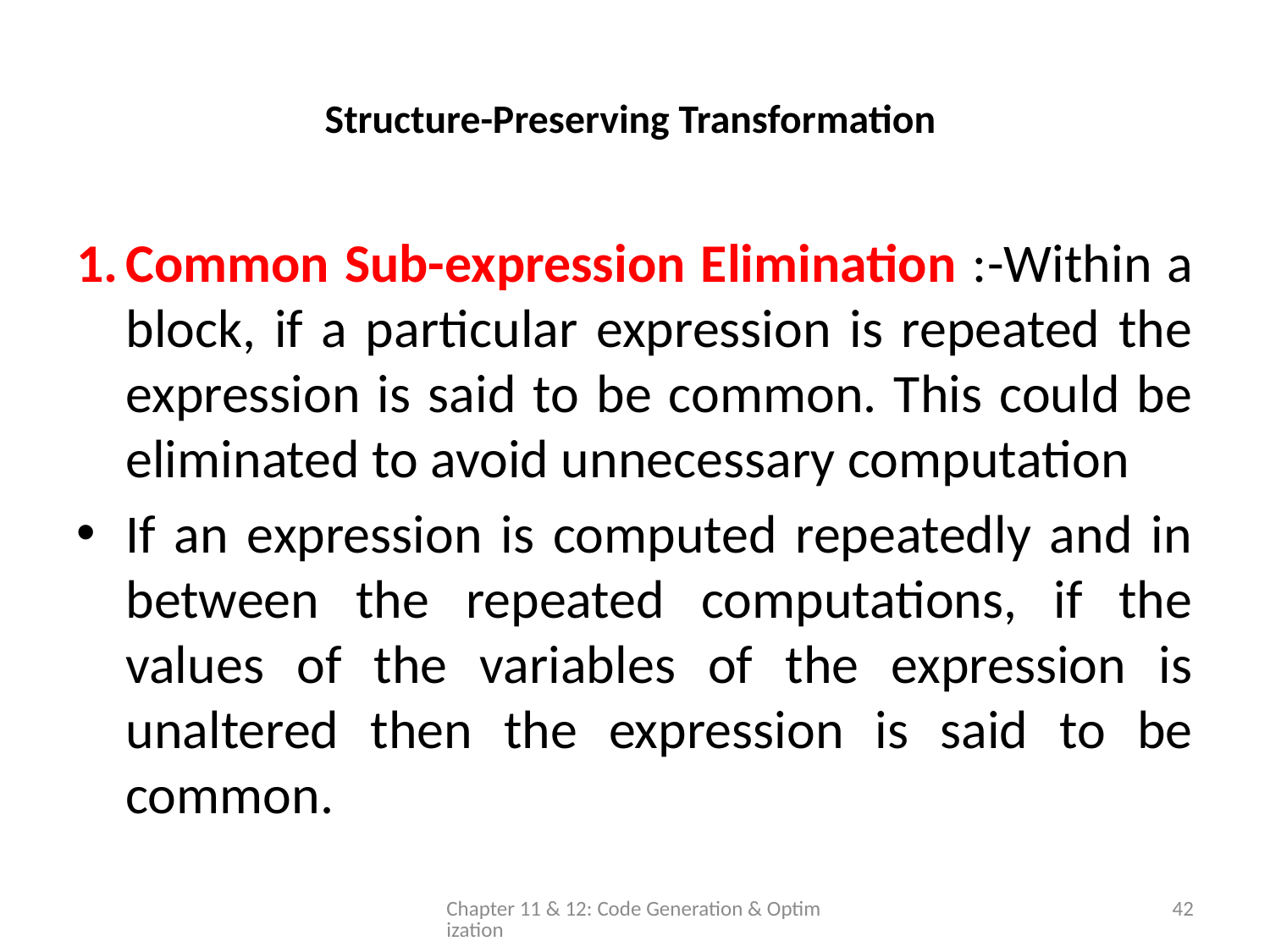

# Structure-Preserving Transformation
1.	Common Sub-expression Elimination :-Within a block, if a particular expression is repeated the expression is said to be common. This could be eliminated to avoid unnecessary computation
If an expression is computed repeatedly and in between the repeated computations, if the values of the variables of the expression is unaltered then the expression is said to be common.

Chapter 11 & 12: Code Generation & Optimization
42